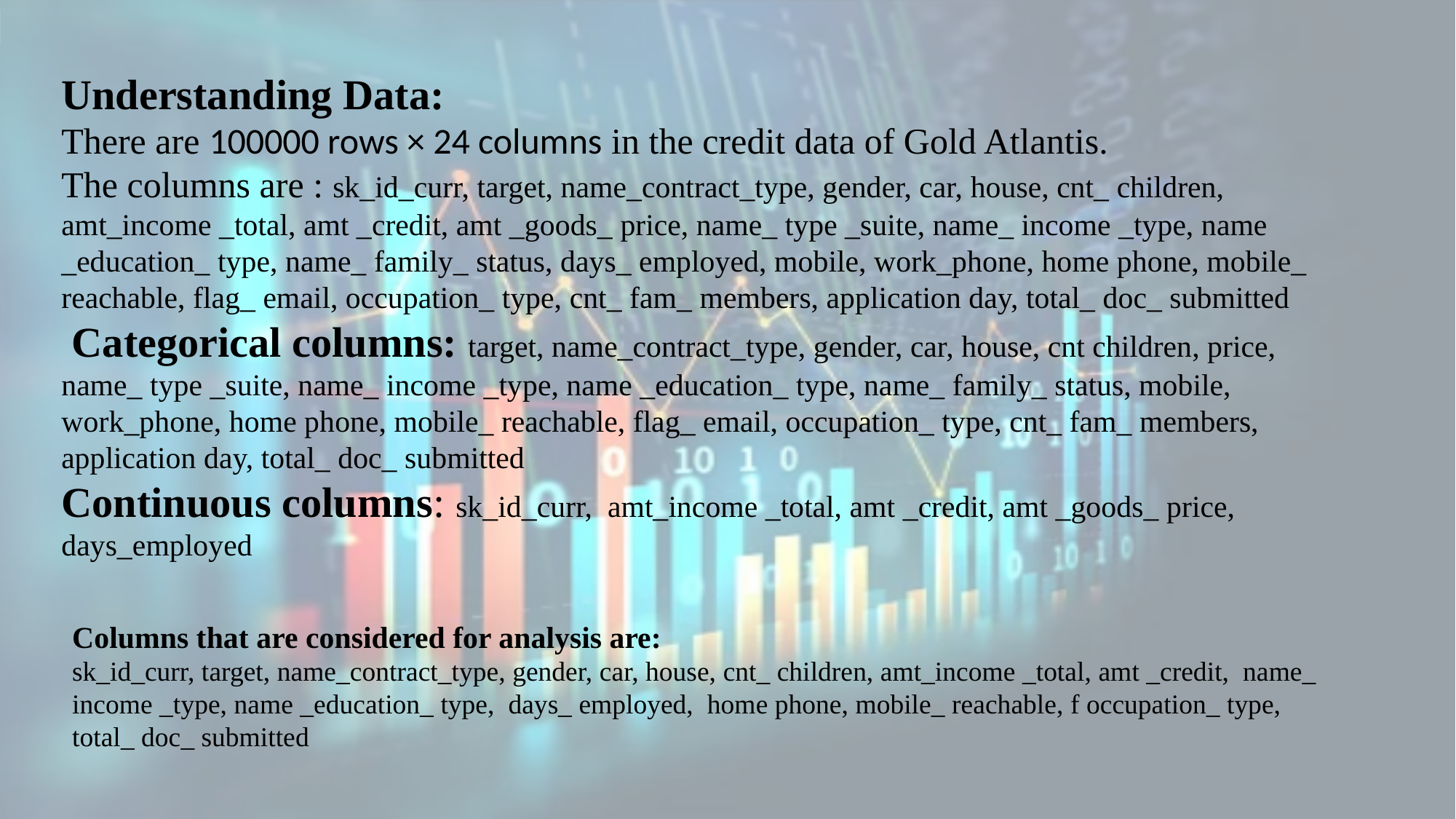

Understanding Data:
There are 100000 rows × 24 columns in the credit data of Gold Atlantis.
The columns are : sk_id_curr, target, name_contract_type, gender, car, house, cnt_ children, amt_income _total, amt _credit, amt _goods_ price, name_ type _suite, name_ income _type, name _education_ type, name_ family_ status, days_ employed, mobile, work_phone, home phone, mobile_ reachable, flag_ email, occupation_ type, cnt_ fam_ members, application day, total_ doc_ submitted
 Categorical columns: target, name_contract_type, gender, car, house, cnt children, price, name_ type _suite, name_ income _type, name _education_ type, name_ family_ status, mobile, work_phone, home phone, mobile_ reachable, flag_ email, occupation_ type, cnt_ fam_ members, application day, total_ doc_ submitted
Continuous columns: sk_id_curr,  amt_income _total, amt _credit, amt _goods_ price, days_employed
Columns that are considered for analysis are:
sk_id_curr, target, name_contract_type, gender, car, house, cnt_ children, amt_income _total, amt _credit,  name_ income _type, name _education_ type,  days_ employed,  home phone, mobile_ reachable, f occupation_ type, total_ doc_ submitted